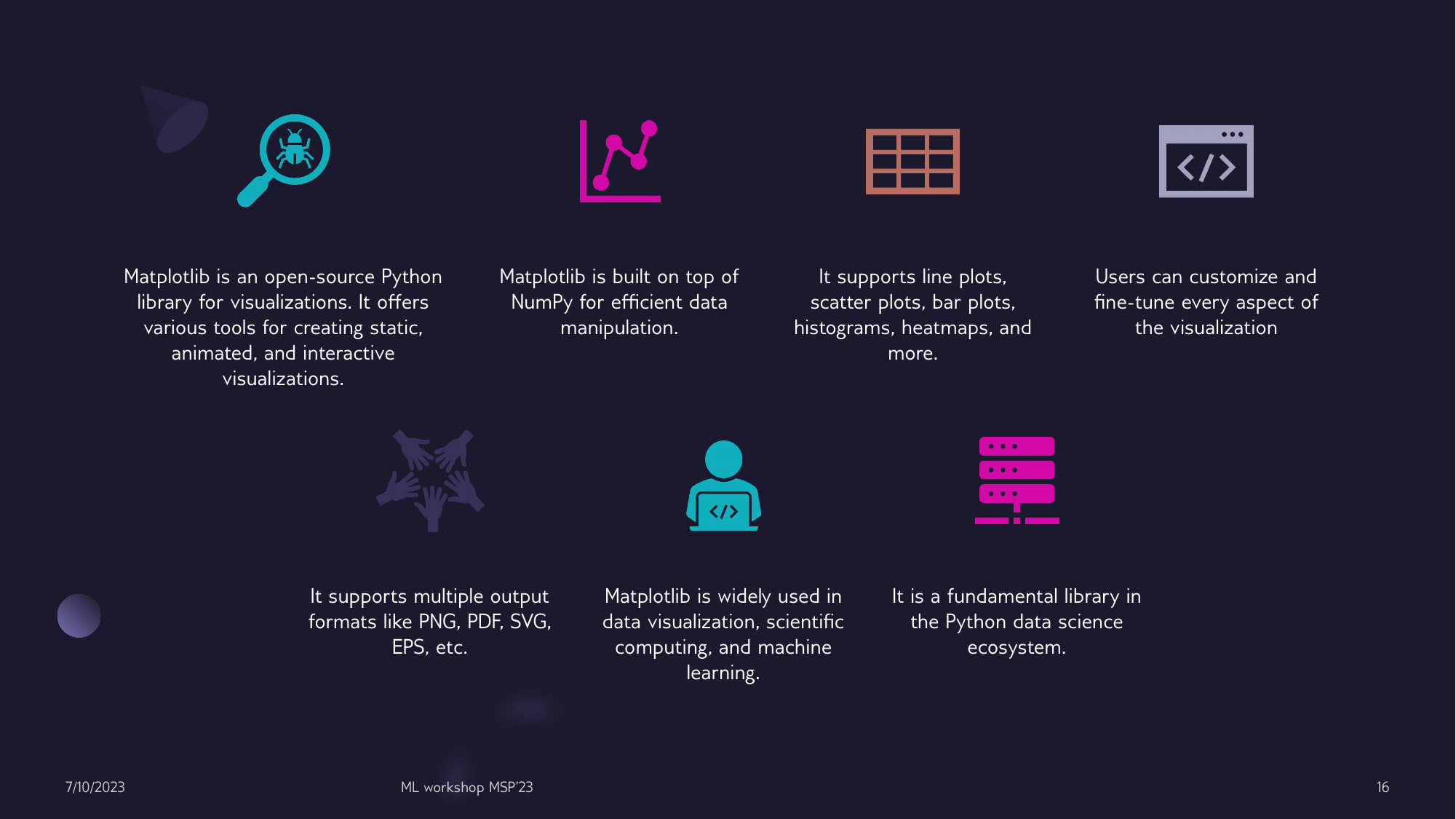

Matplotlib is an open-source Python library for visualizations. It offers various tools for creating static, animated, and interactive visualizations.
Matplotlib is built on top of NumPy for efficient data manipulation.
It supports line plots, scatter plots, bar plots, histograms, heatmaps, and more.
Users can customize and fine-tune every aspect of the visualization
It supports multiple output formats like PNG, PDF, SVG, EPS, etc.
Matplotlib is widely used in data visualization, scientific computing, and machine learning.
It is a fundamental library in the Python data science ecosystem.

7/10/2023
ML workshop MSP’23
16